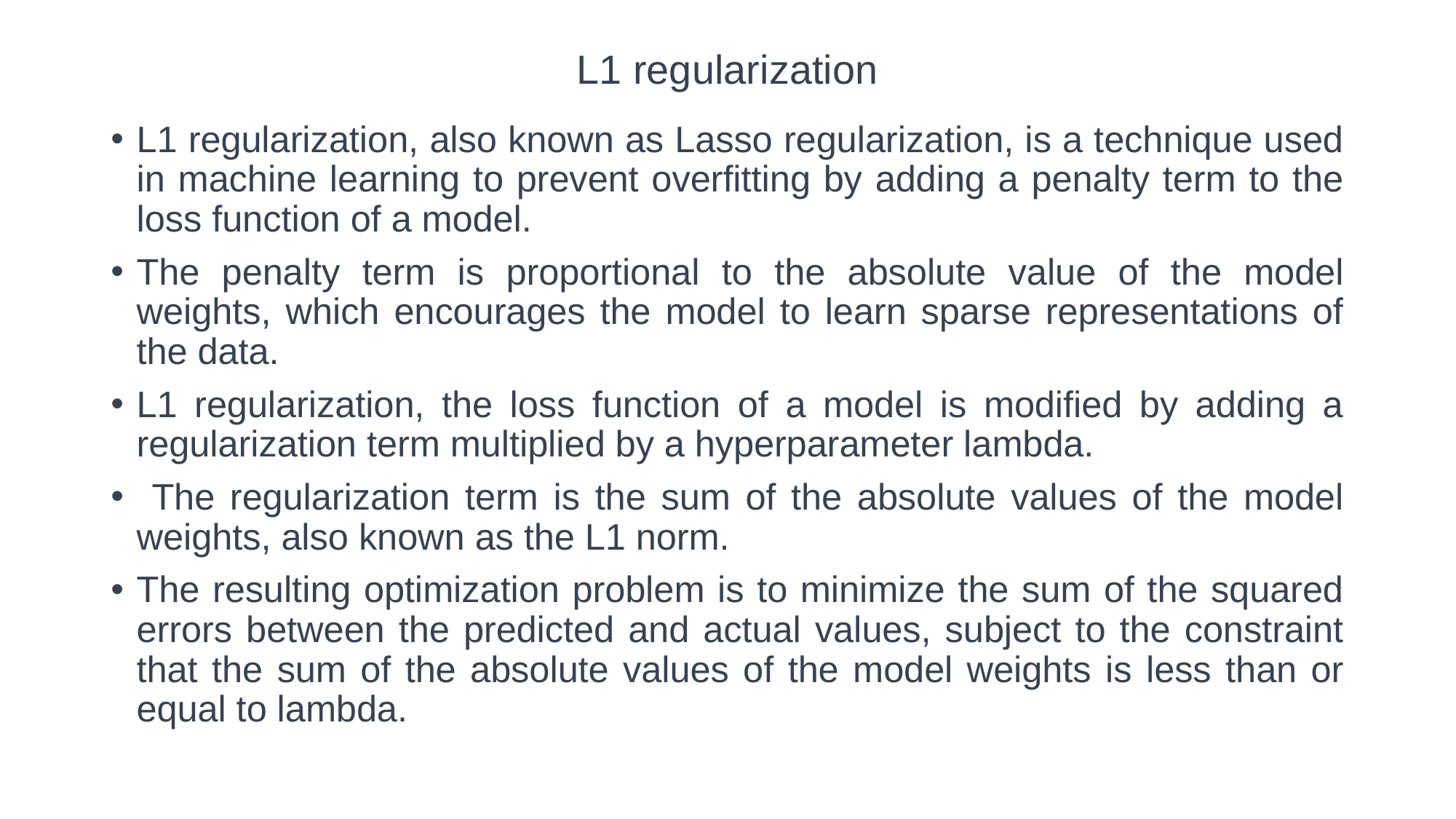

# L1 regularization
L1 regularization, also known as Lasso regularization, is a technique used in machine learning to prevent overfitting by adding a penalty term to the loss function of a model.
The penalty term is proportional to the absolute value of the model weights, which encourages the model to learn sparse representations of the data.
L1 regularization, the loss function of a model is modified by adding a regularization term multiplied by a hyperparameter lambda.
 The regularization term is the sum of the absolute values of the model weights, also known as the L1 norm.
The resulting optimization problem is to minimize the sum of the squared errors between the predicted and actual values, subject to the constraint that the sum of the absolute values of the model weights is less than or equal to lambda.